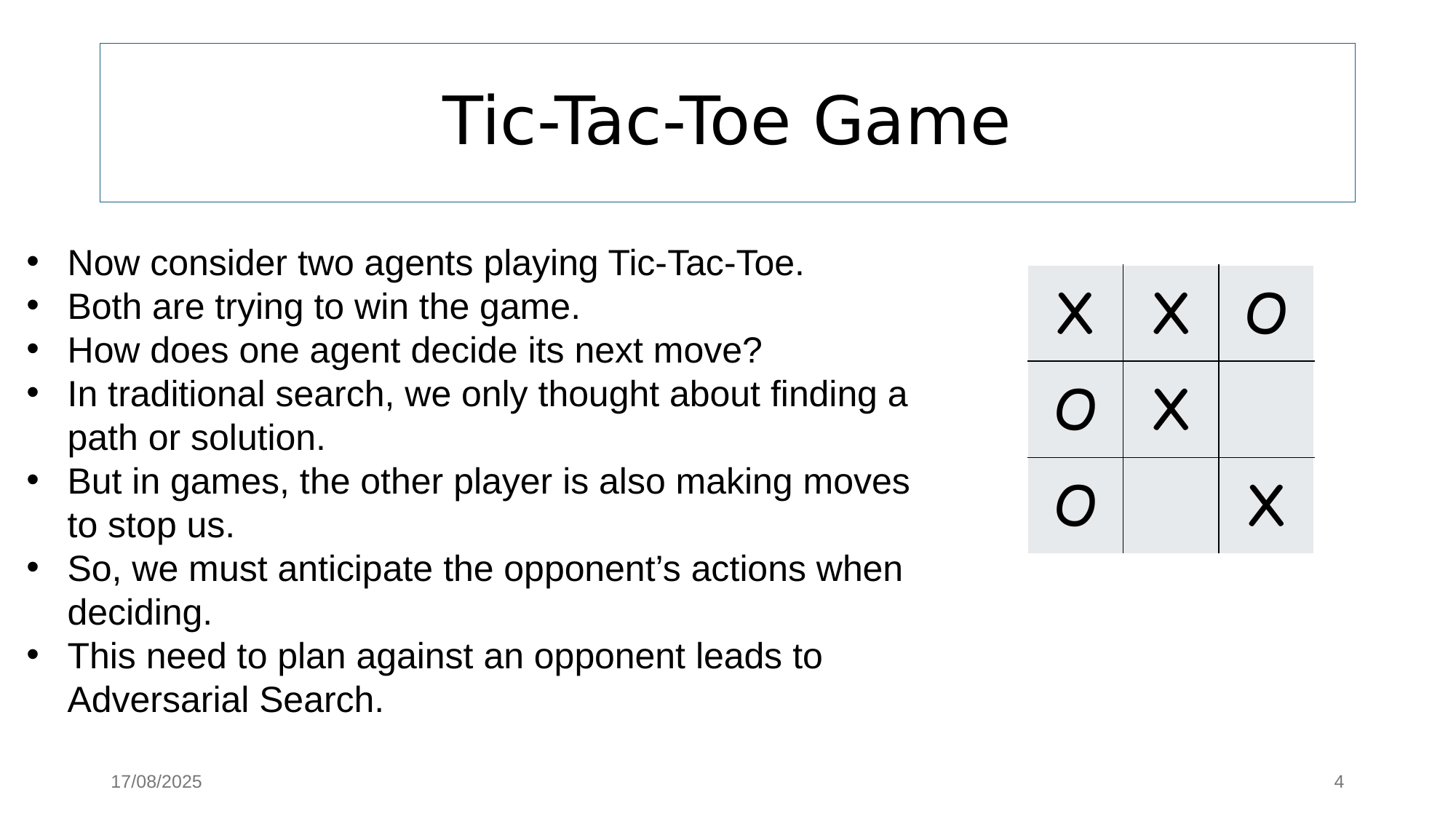

# Tic-Tac-Toe Game
Now consider two agents playing Tic-Tac-Toe.
Both are trying to win the game.
How does one agent decide its next move?
In traditional search, we only thought about finding a path or solution.
But in games, the other player is also making moves to stop us.
So, we must anticipate the opponent’s actions when deciding.
This need to plan against an opponent leads to Adversarial Search.
| X | X | O |
| --- | --- | --- |
| O | X |  |
| O |  | X |
17/08/2025
4